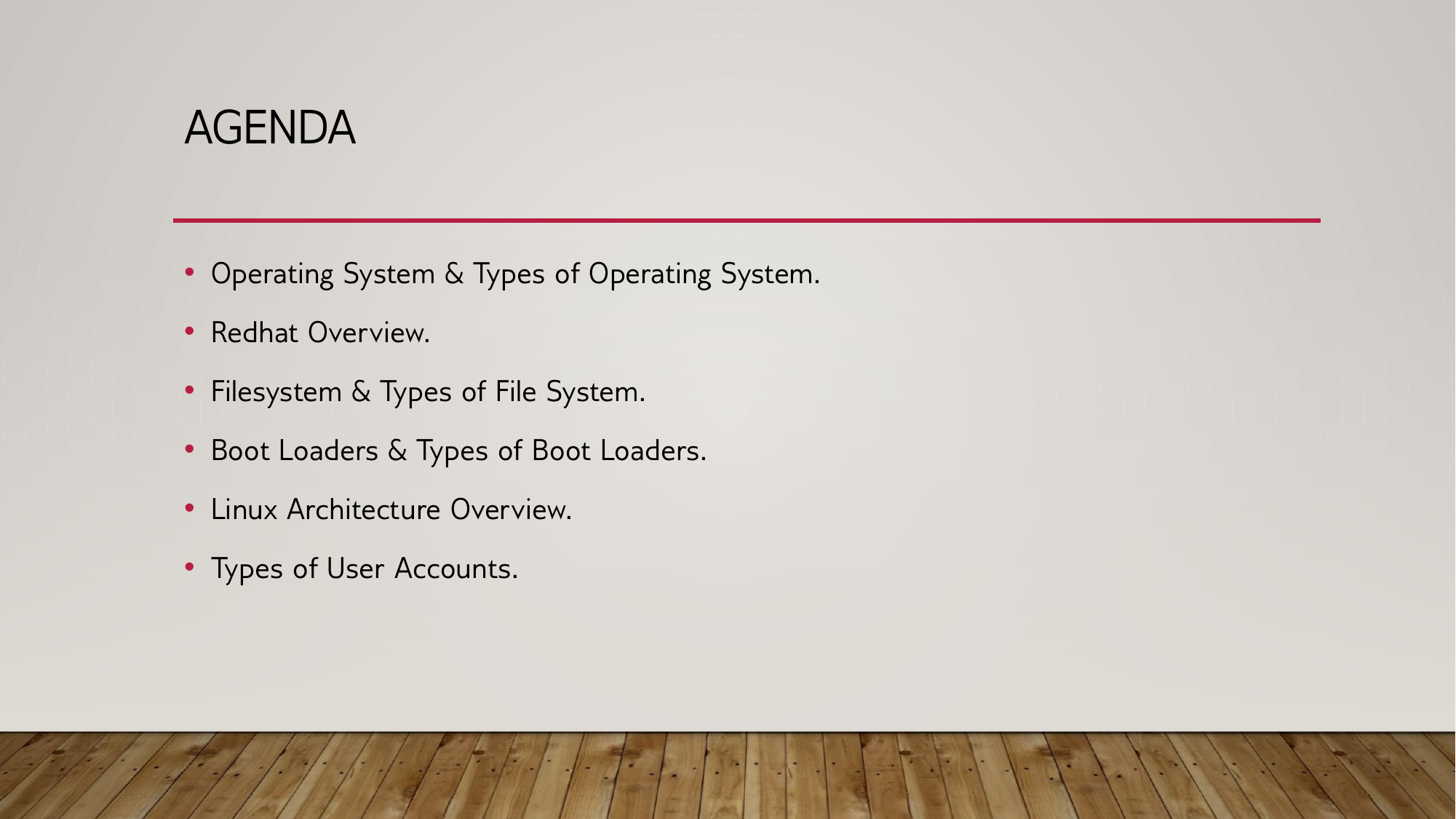

# AGENDA
Operating System & Types of Operating System.
Redhat Overview.
Filesystem & Types of File System.
Boot Loaders & Types of Boot Loaders.
Linux Architecture Overview.
Types of User Accounts.